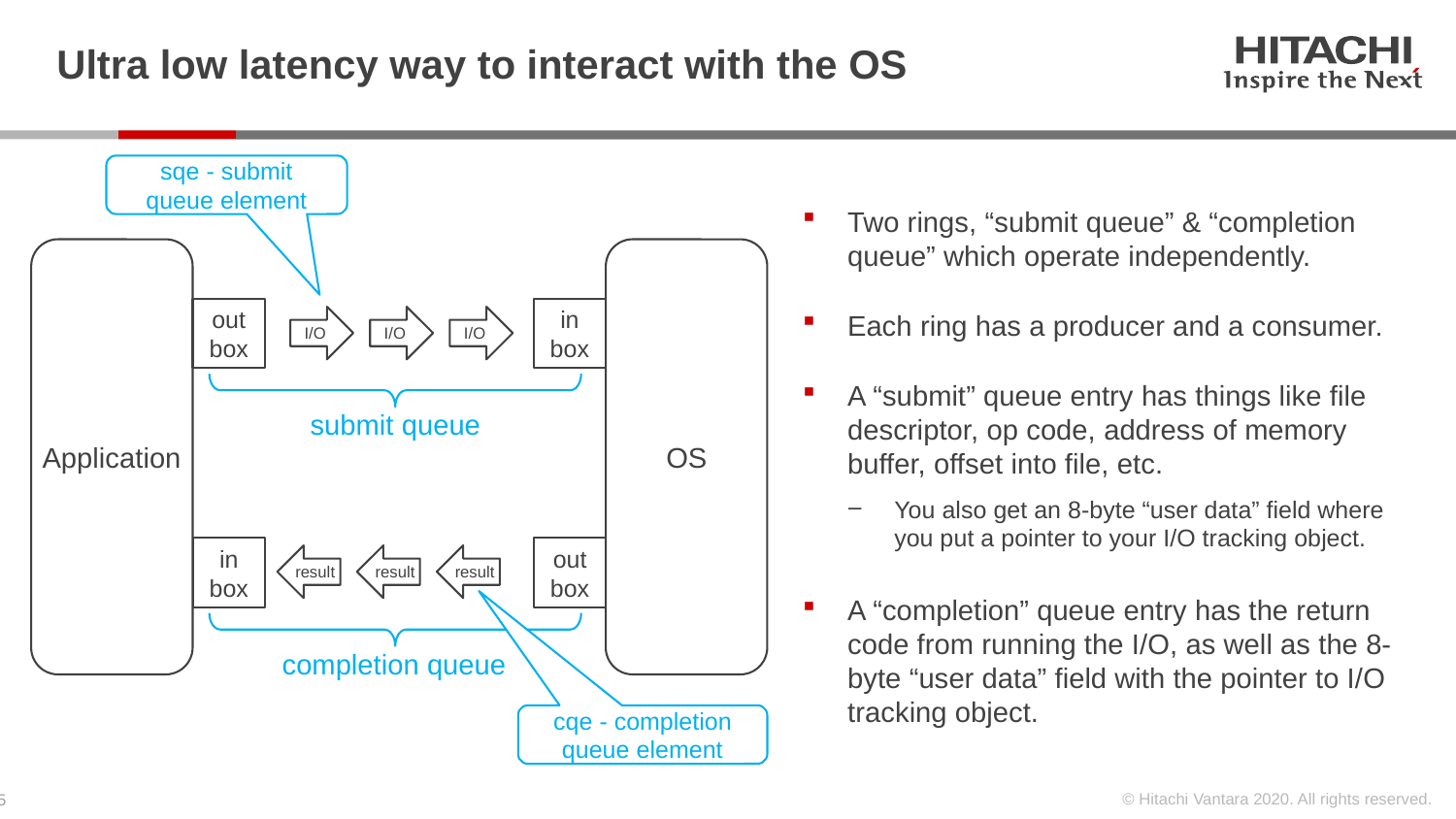

# Ultra low latency way to interact with the OS
sqe - submit queue element
Two rings, “submit queue” & “completion queue” which operate independently.
Each ring has a producer and a consumer.
A “submit” queue entry has things like file descriptor, op code, address of memory buffer, offset into file, etc.
You also get an 8-byte “user data” field where you put a pointer to your I/O tracking object.
A “completion” queue entry has the return code from running the I/O, as well as the 8-byte “user data” field with the pointer to I/O tracking object.

OS
Application
out box
in box
I/O
I/O
I/O
submit queue

in box
out box
result
result
result
completion queue
cqe - completion queue element